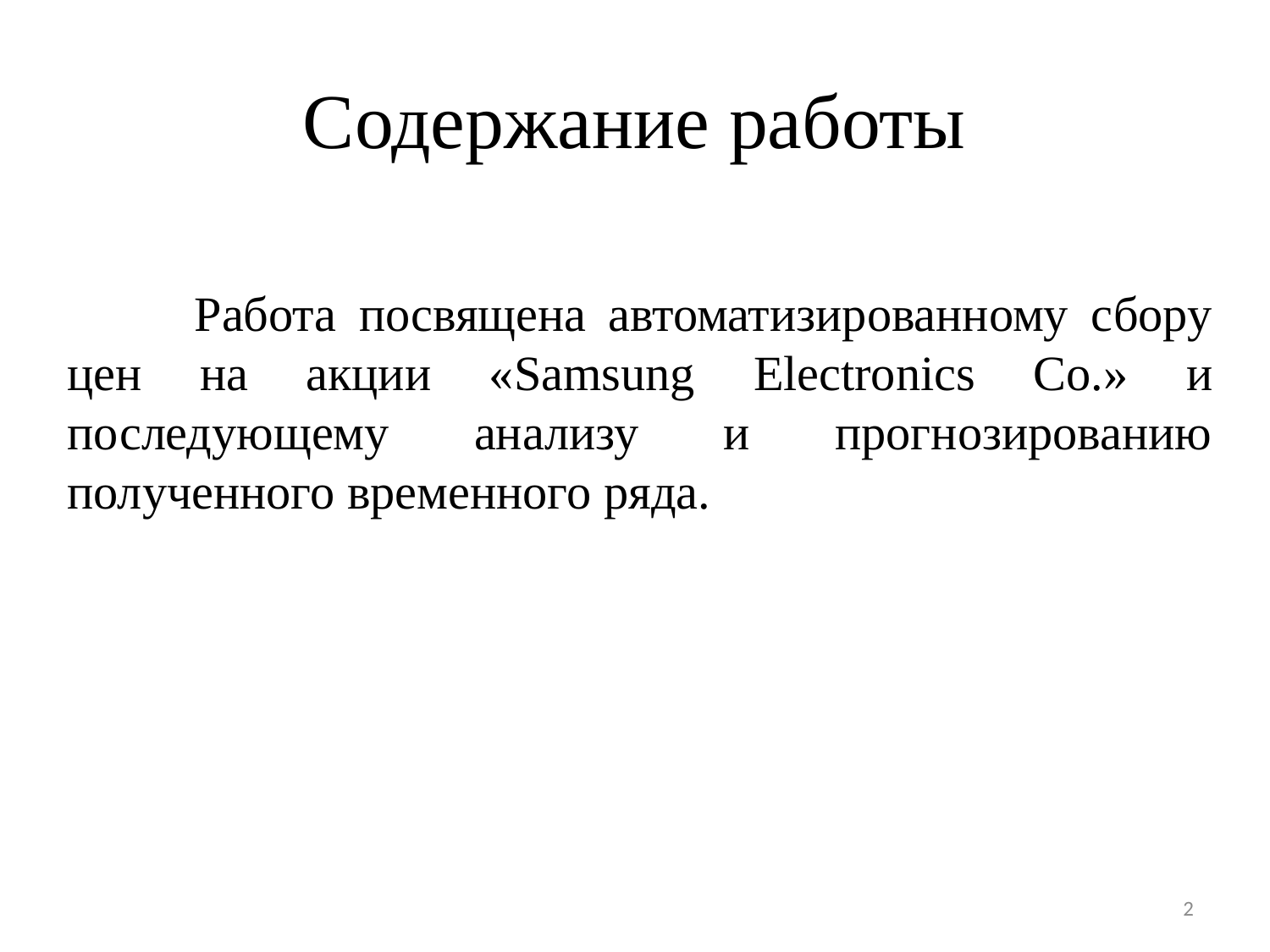

# Содержание работы
	Работа посвящена автоматизированному сбору цен на акции «Samsung Electronics Co.» и последующему анализу и прогнозированию полученного временного ряда.

2